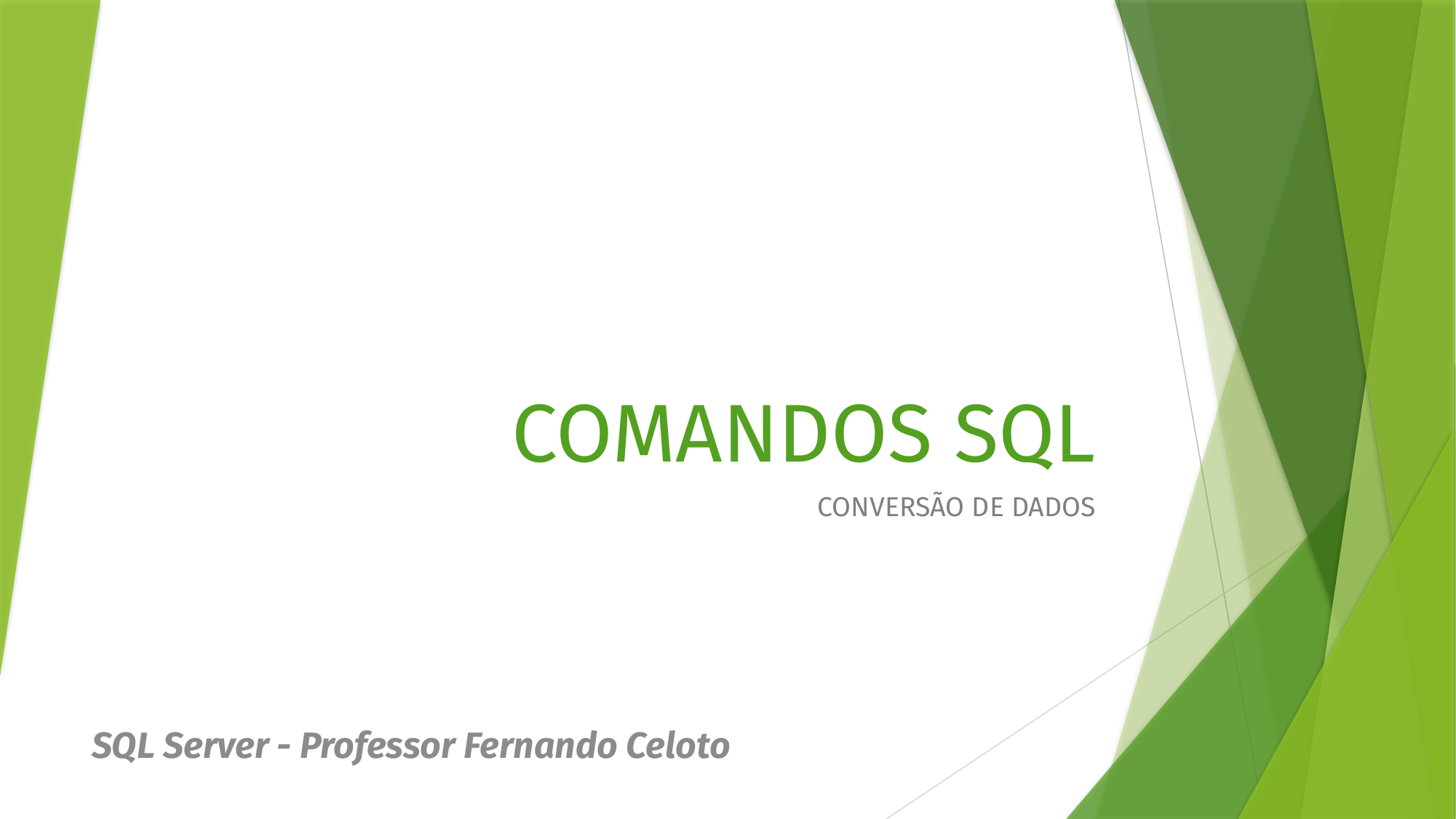

# COMANDOS SQL
CONVERSÃO DE DADOS

SQL Server - Professor Fernando Celoto